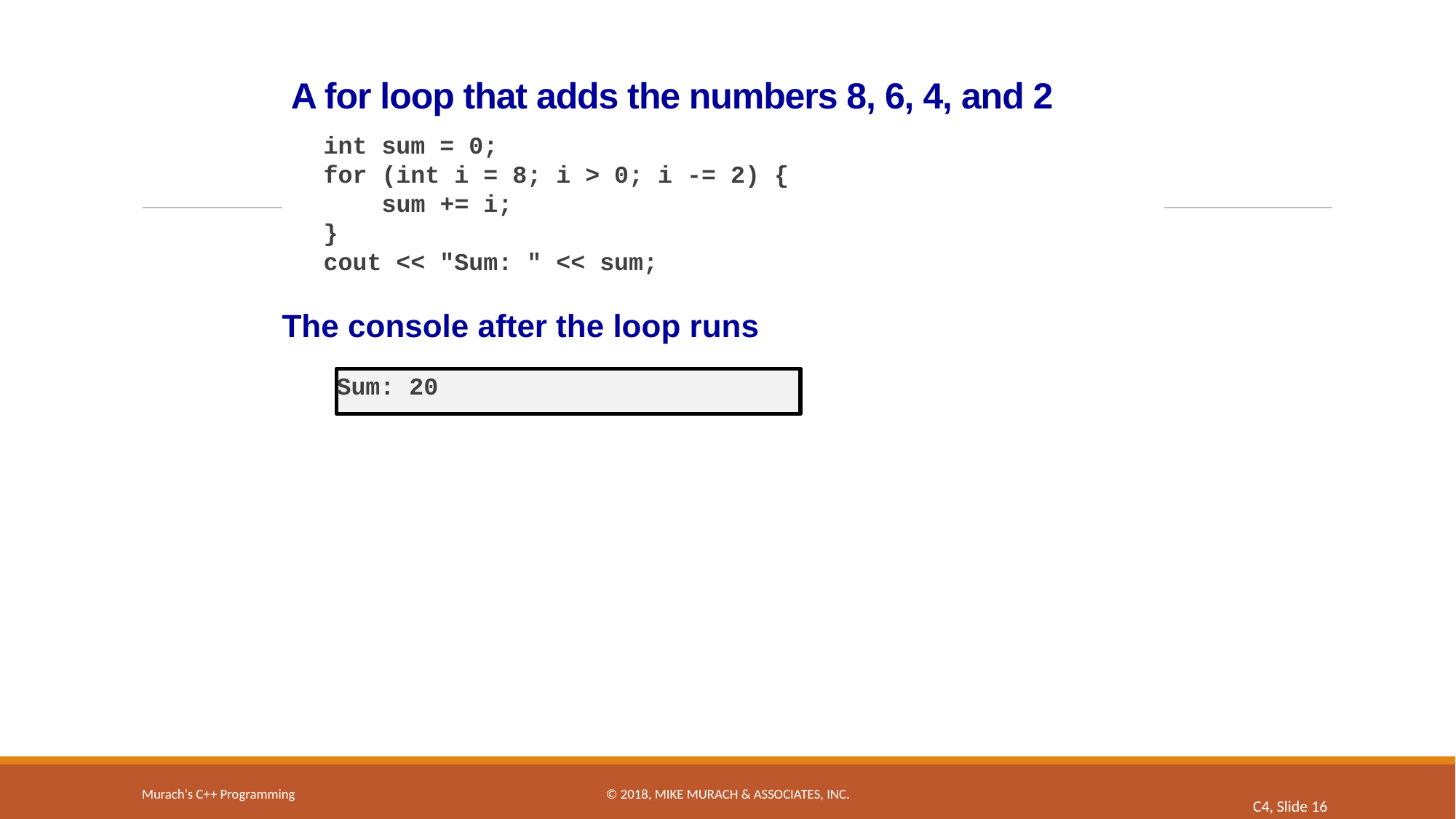

# A for loop that adds the numbers 8, 6, 4, and 2
int sum = 0;
for (int i = 8; i > 0; i -= 2) {
    sum += i;
}
cout << "Sum: " << sum;

The console after the loop runs

Sum: 20

Murach's C++ Programming
© 2018, Mike Murach & Associates, Inc.

C4, Slide 16